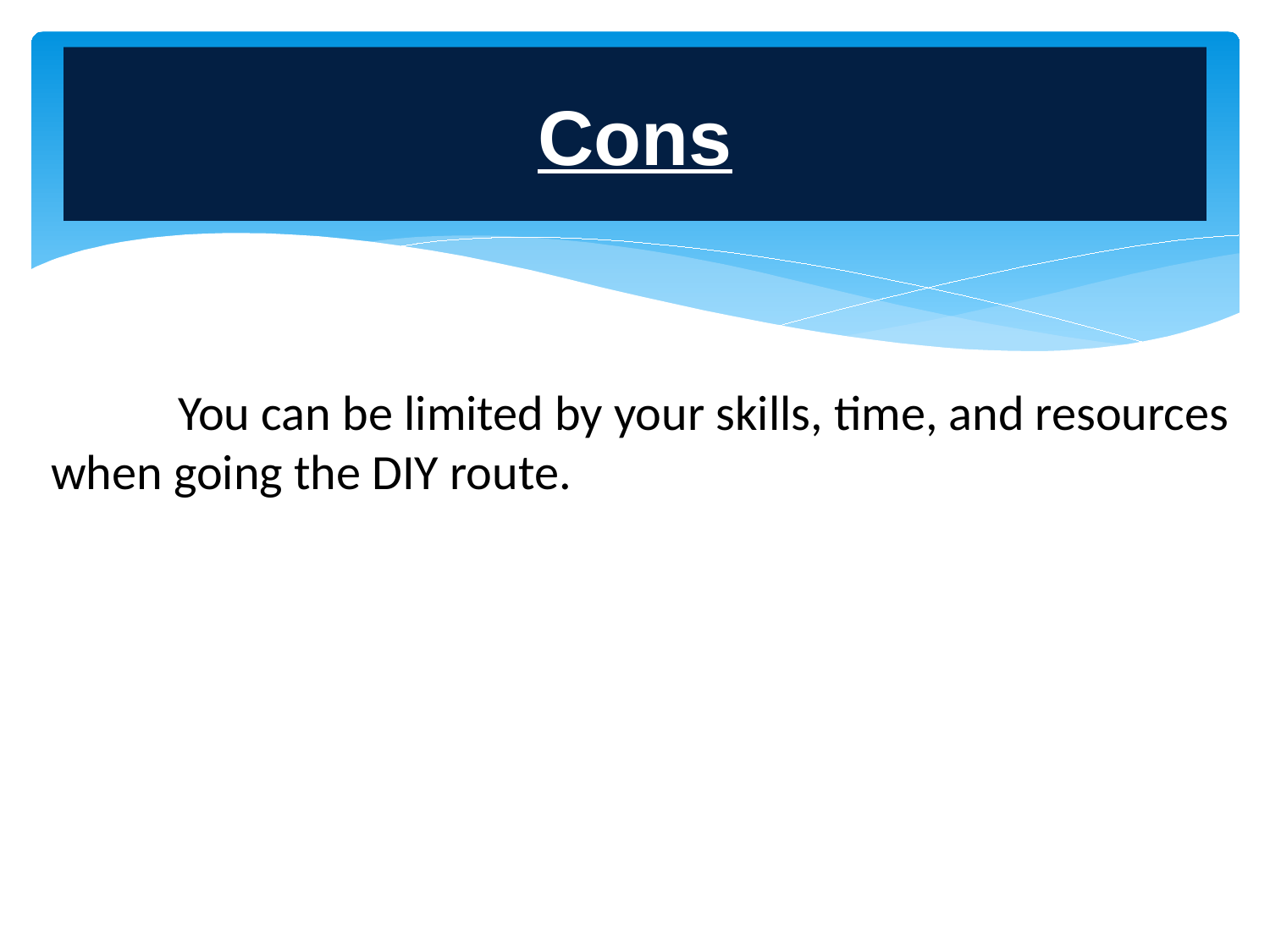

# Cons
	You can be limited by your skills, time, and resources when going the DIY route.